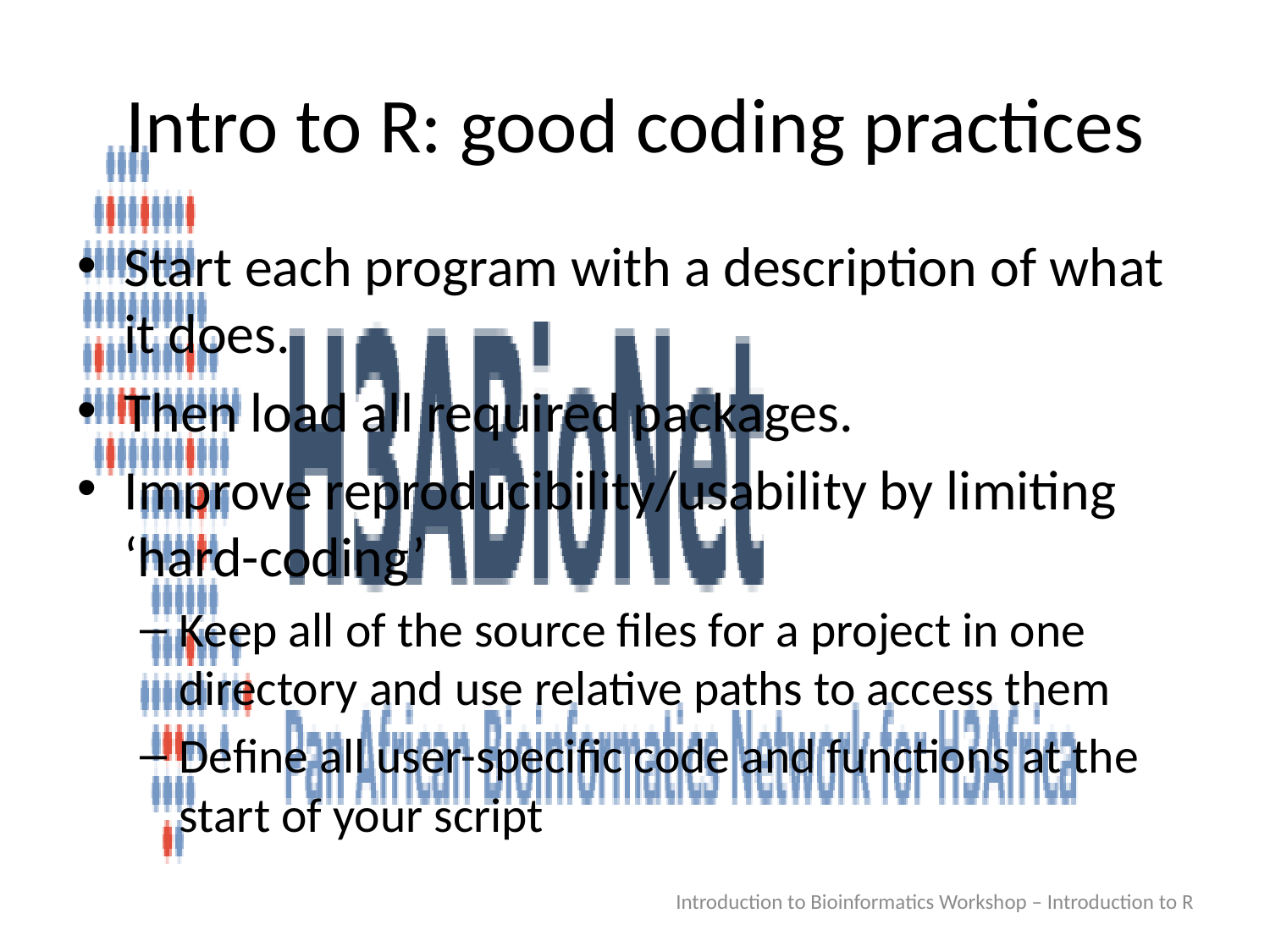

# Intro to R: good coding practices
Start each program with a description of what it does.
Then load all required packages.
Improve reproducibility/usability by limiting ‘hard-coding’
Keep all of the source files for a project in one directory and use relative paths to access them
Define all user-specific code and functions at the start of your script

Introduction to Bioinformatics Workshop – Introduction to R